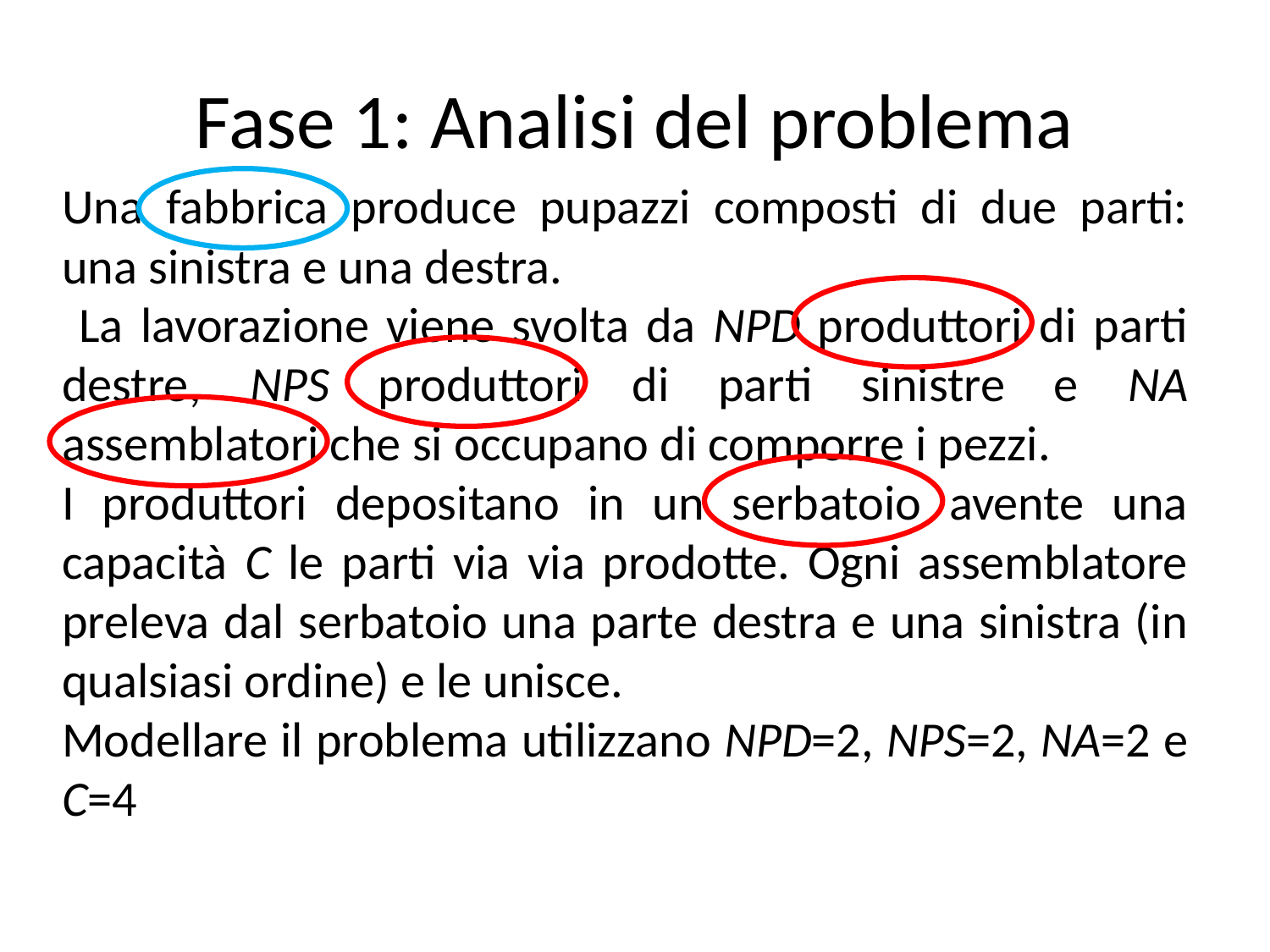

# Fase 1: Analisi del problema
Una fabbrica produce pupazzi composti di due parti: una sinistra e una destra.
 La lavorazione viene svolta da NPD produttori di parti destre, NPS produttori di parti sinistre e NA assemblatori che si occupano di comporre i pezzi.
I produttori depositano in un serbatoio avente una capacità C le parti via via prodotte. Ogni assemblatore preleva dal serbatoio una parte destra e una sinistra (in qualsiasi ordine) e le unisce.
Modellare il problema utilizzano NPD=2, NPS=2, NA=2 e C=4